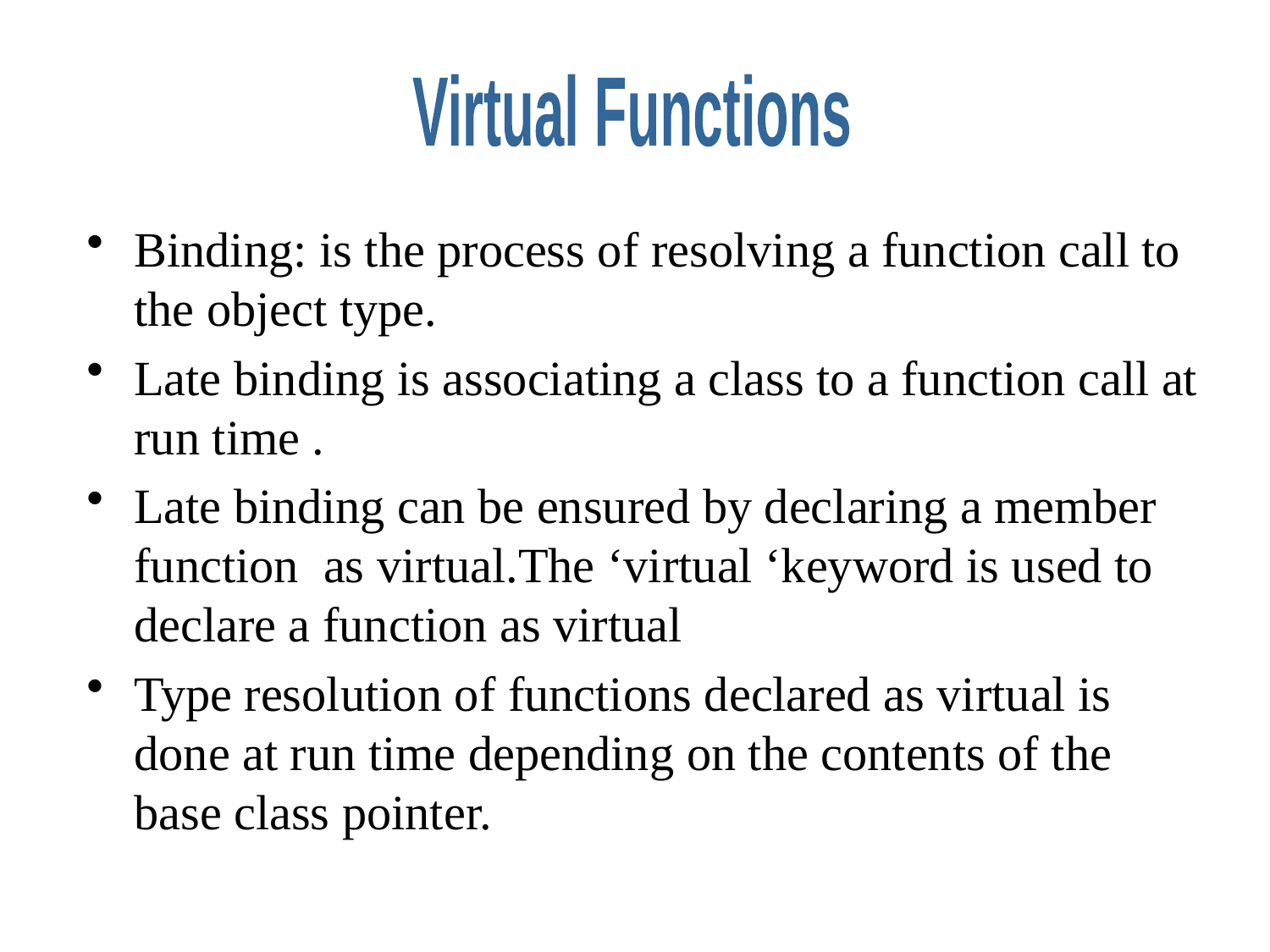

Virtual Functions

Binding: is the process of resolving a function call to the object type.
Late binding is associating a class to a function call at run time .
Late binding can be ensured by declaring a member function  as virtual.The ‘virtual ‘keyword is used to declare a function as virtual
Type resolution of functions declared as virtual is done at run time depending on the contents of the base class pointer.